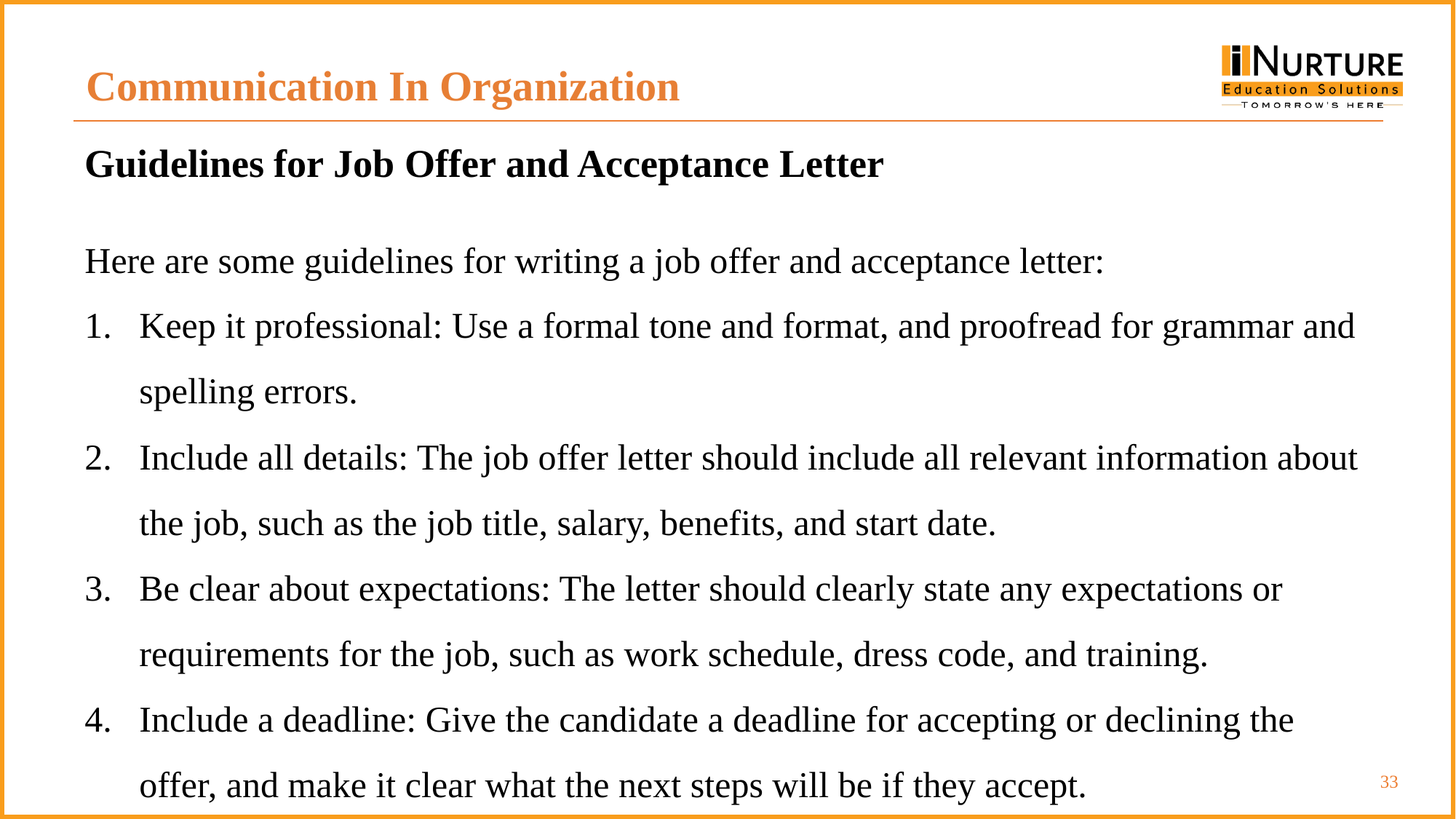

Communication In Organization
Guidelines for Job Offer and Acceptance Letter
Here are some guidelines for writing a job offer and acceptance letter:
Keep it professional: Use a formal tone and format, and proofread for grammar and spelling errors.
Include all details: The job offer letter should include all relevant information about the job, such as the job title, salary, benefits, and start date.
Be clear about expectations: The letter should clearly state any expectations or requirements for the job, such as work schedule, dress code, and training.
Include a deadline: Give the candidate a deadline for accepting or declining the offer, and make it clear what the next steps will be if they accept.
33